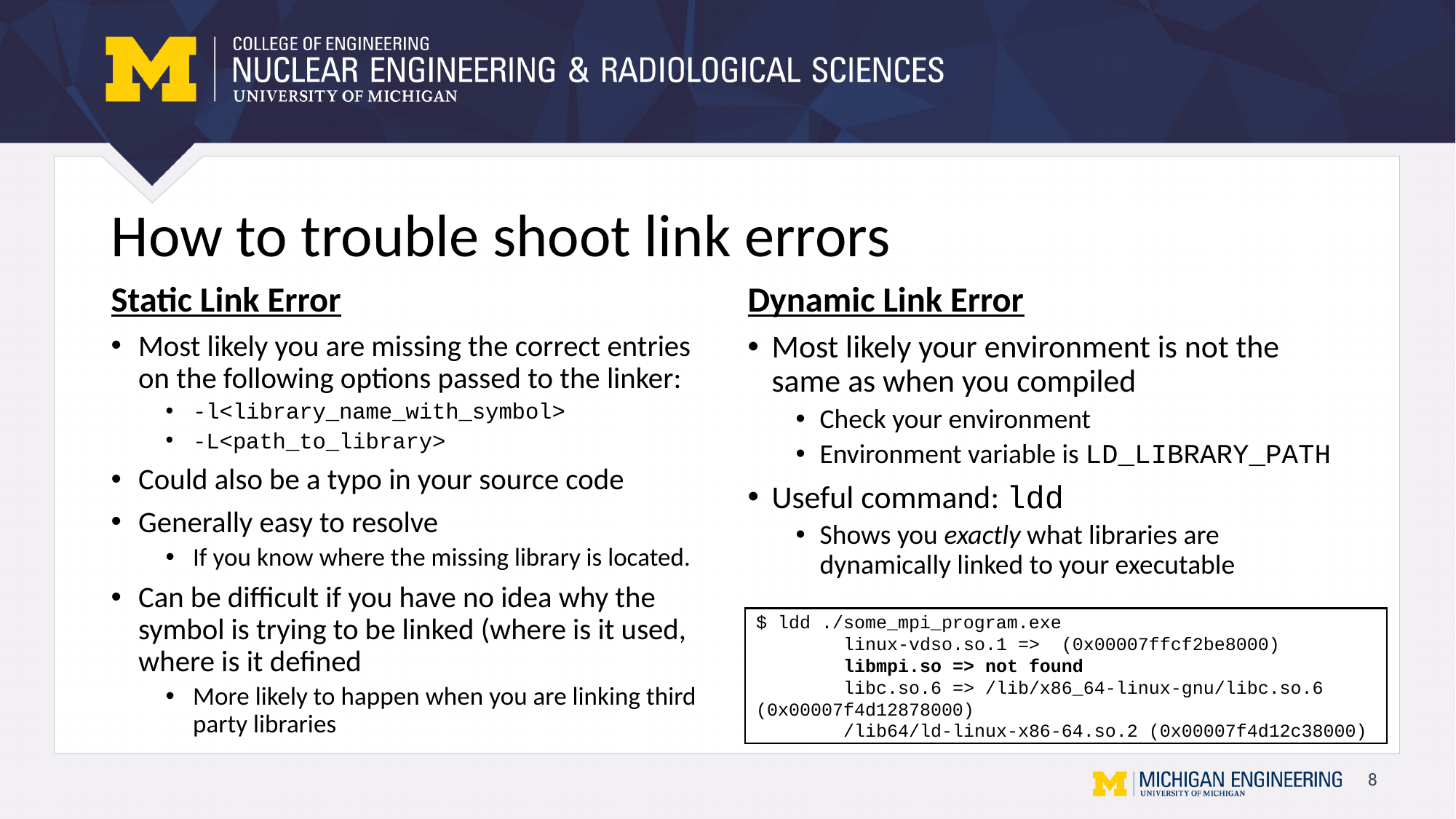

# How to trouble shoot link errors
Static Link Error
Dynamic Link Error
Most likely your environment is not the same as when you compiled
Check your environment
Environment variable is LD_LIBRARY_PATH
Useful command: ldd
Shows you exactly what libraries are dynamically linked to your executable
Most likely you are missing the correct entries on the following options passed to the linker:
-l<library_name_with_symbol>
-L<path_to_library>
Could also be a typo in your source code
Generally easy to resolve
If you know where the missing library is located.
Can be difficult if you have no idea why the symbol is trying to be linked (where is it used, where is it defined
More likely to happen when you are linking third party libraries
$ ldd ./some_mpi_program.exe
        linux-vdso.so.1 =>  (0x00007ffcf2be8000)
        libmpi.so => not found
        libc.so.6 => /lib/x86_64-linux-gnu/libc.so.6 (0x00007f4d12878000)
        /lib64/ld-linux-x86-64.so.2 (0x00007f4d12c38000)